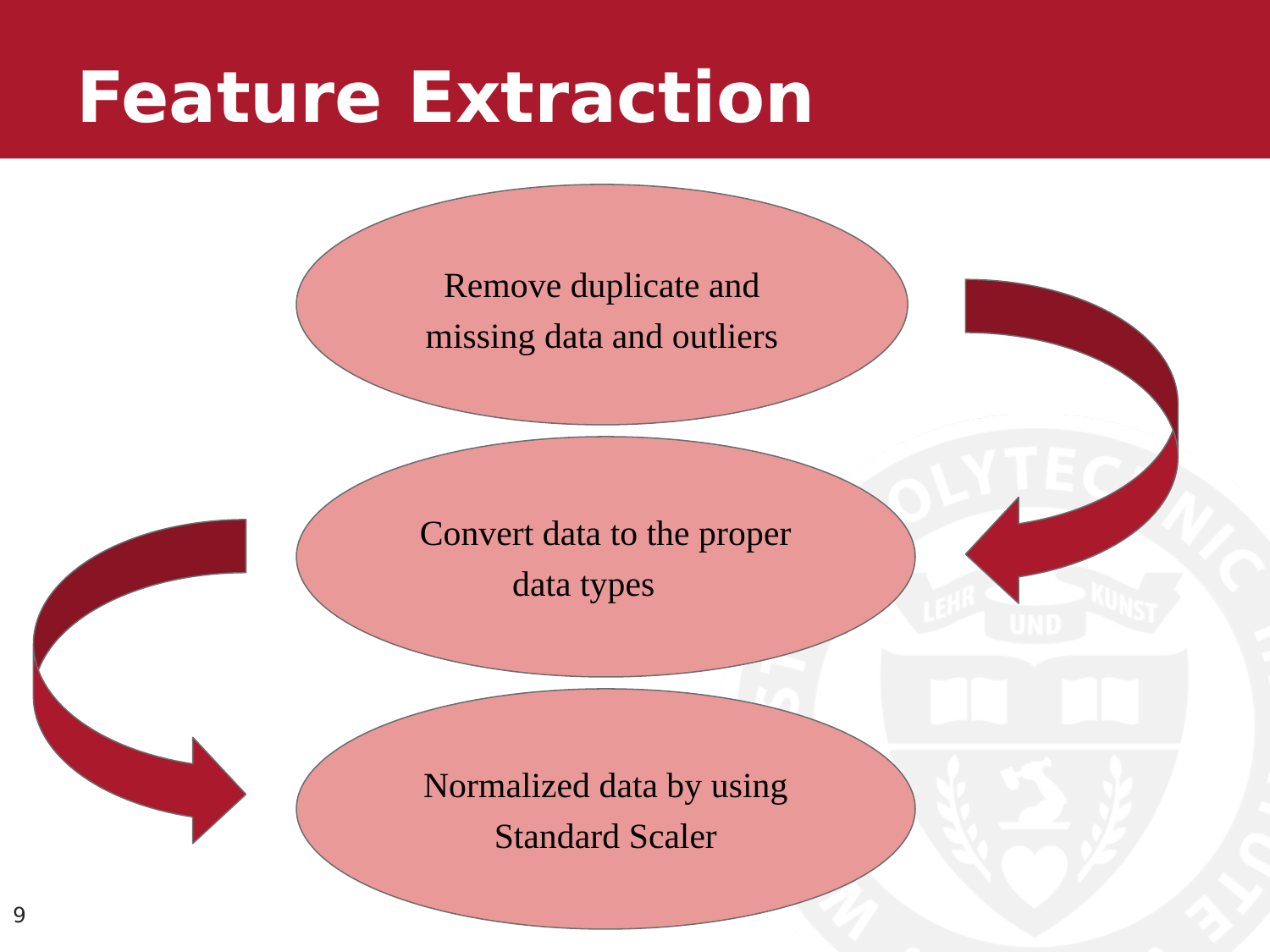

# Feature Extraction
Remove duplicate and missing data and outliers

Convert data to the proper data types

Normalized data by using Standard Scaler

9